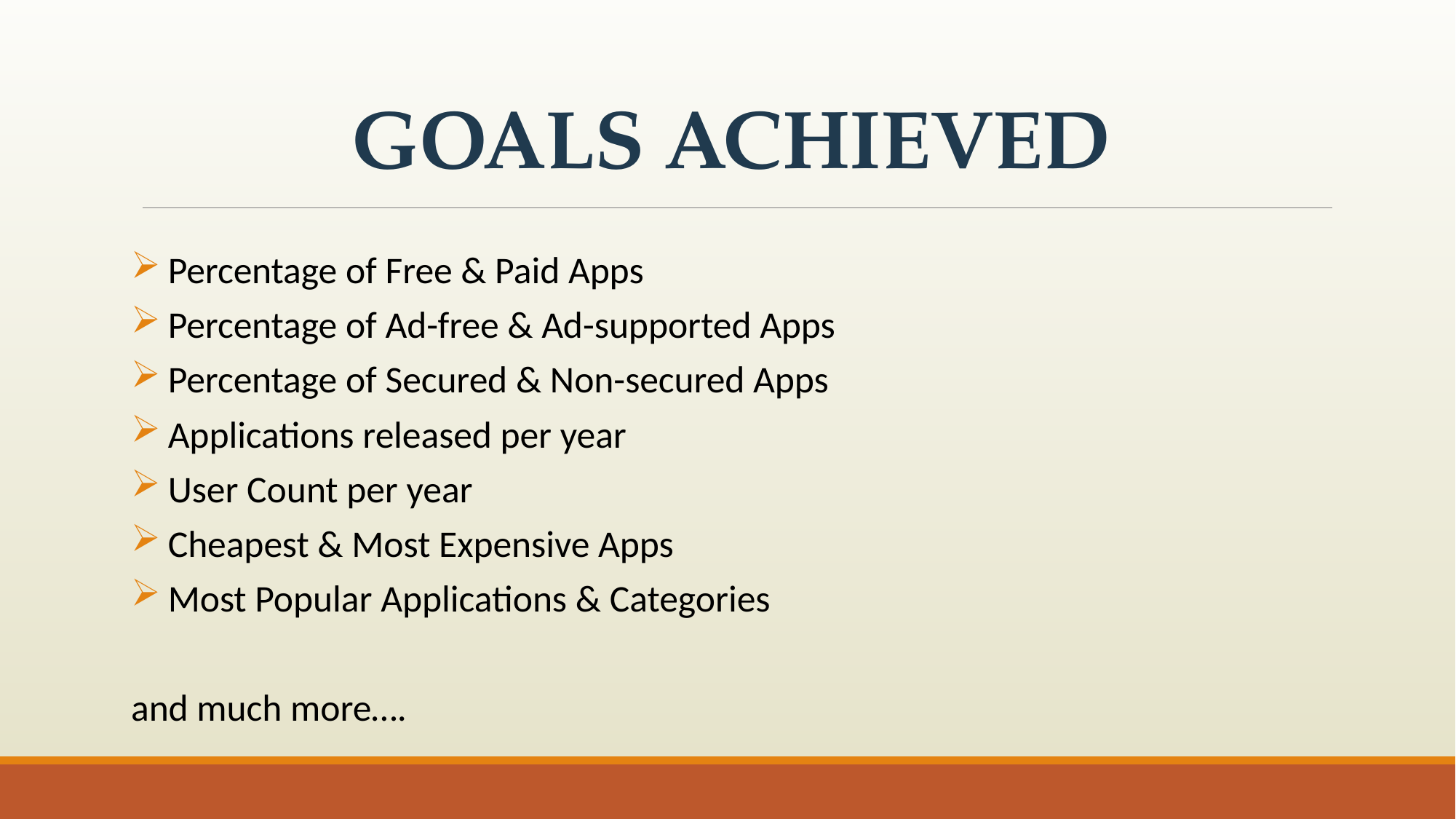

# GOALS ACHIEVED
  Percentage of Free & Paid Apps
  Percentage of Ad-free & Ad-supported Apps
  Percentage of Secured & Non-secured Apps
  Applications released per year
  User Count per year
  Cheapest & Most Expensive Apps
  Most Popular Applications & Categories

and much more….